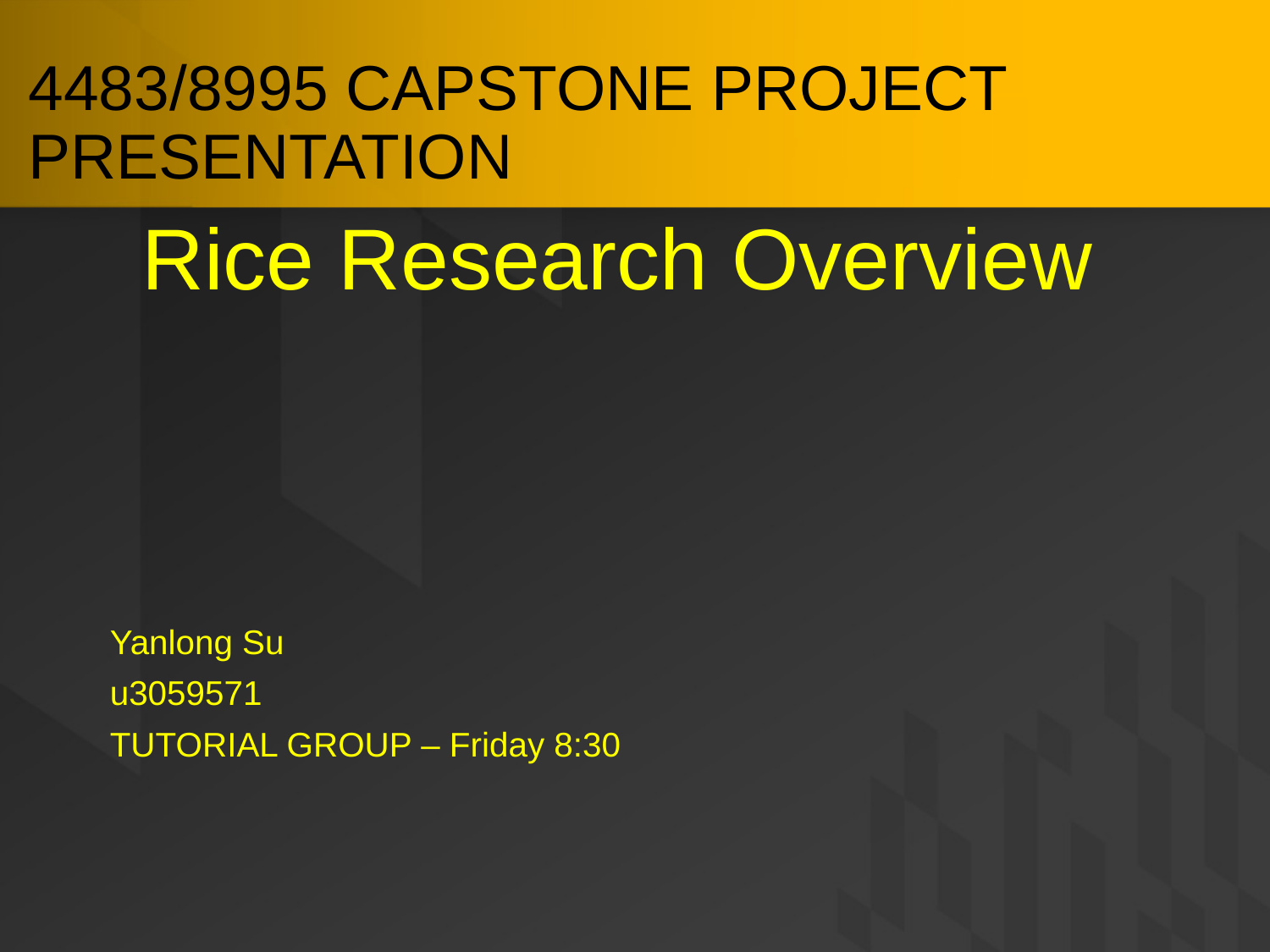

# 4483/8995 CAPSTONE PROJECT PRESENTATION
Rice Research Overview

Yanlong Su
u3059571
TUTORIAL GROUP – Friday 8:30